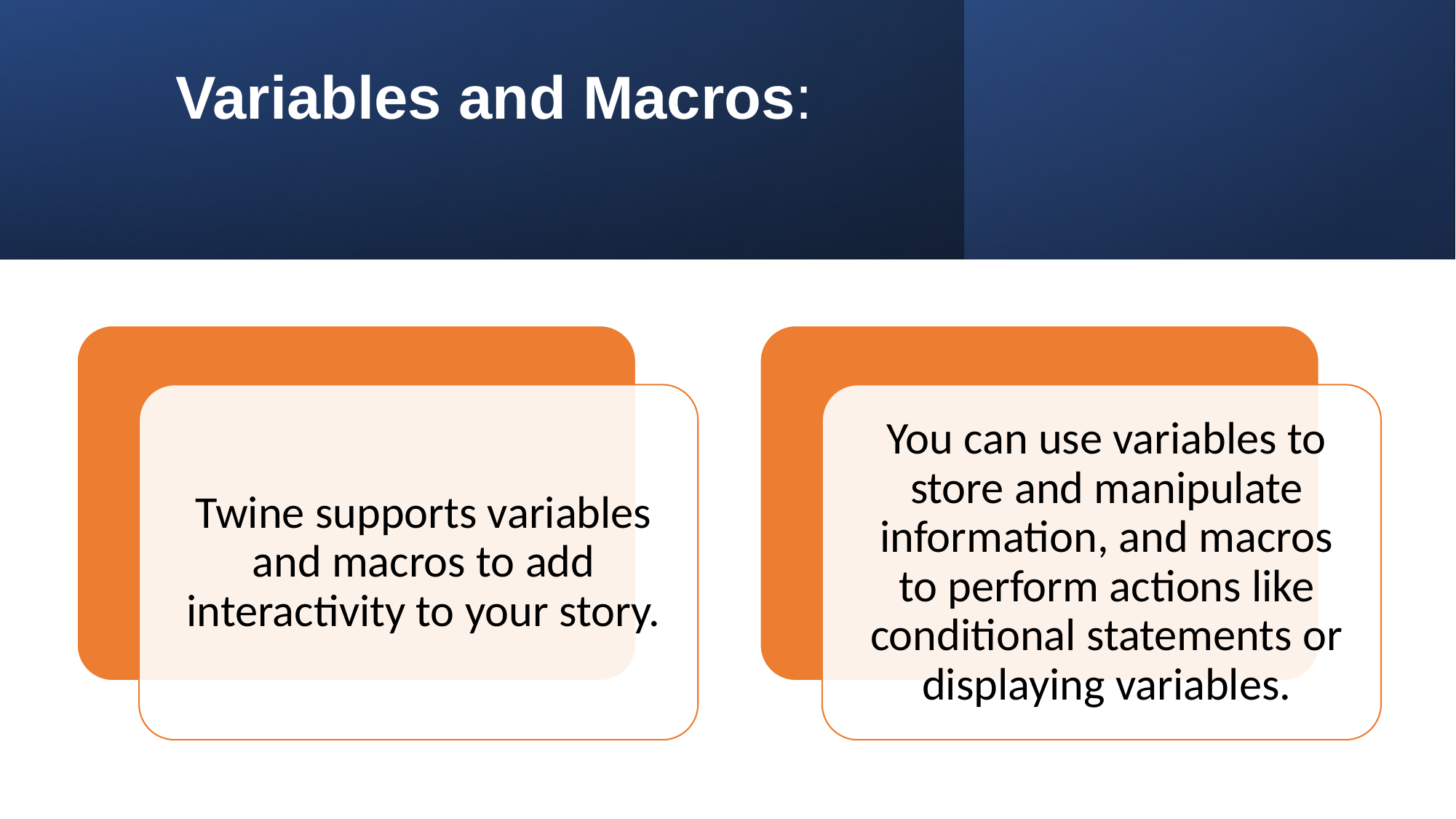

# Variables and Macros:
Twine supports variables and macros to add interactivity to your story.
You can use variables to store and manipulate information, and macros to perform actions like conditional statements or displaying variables.